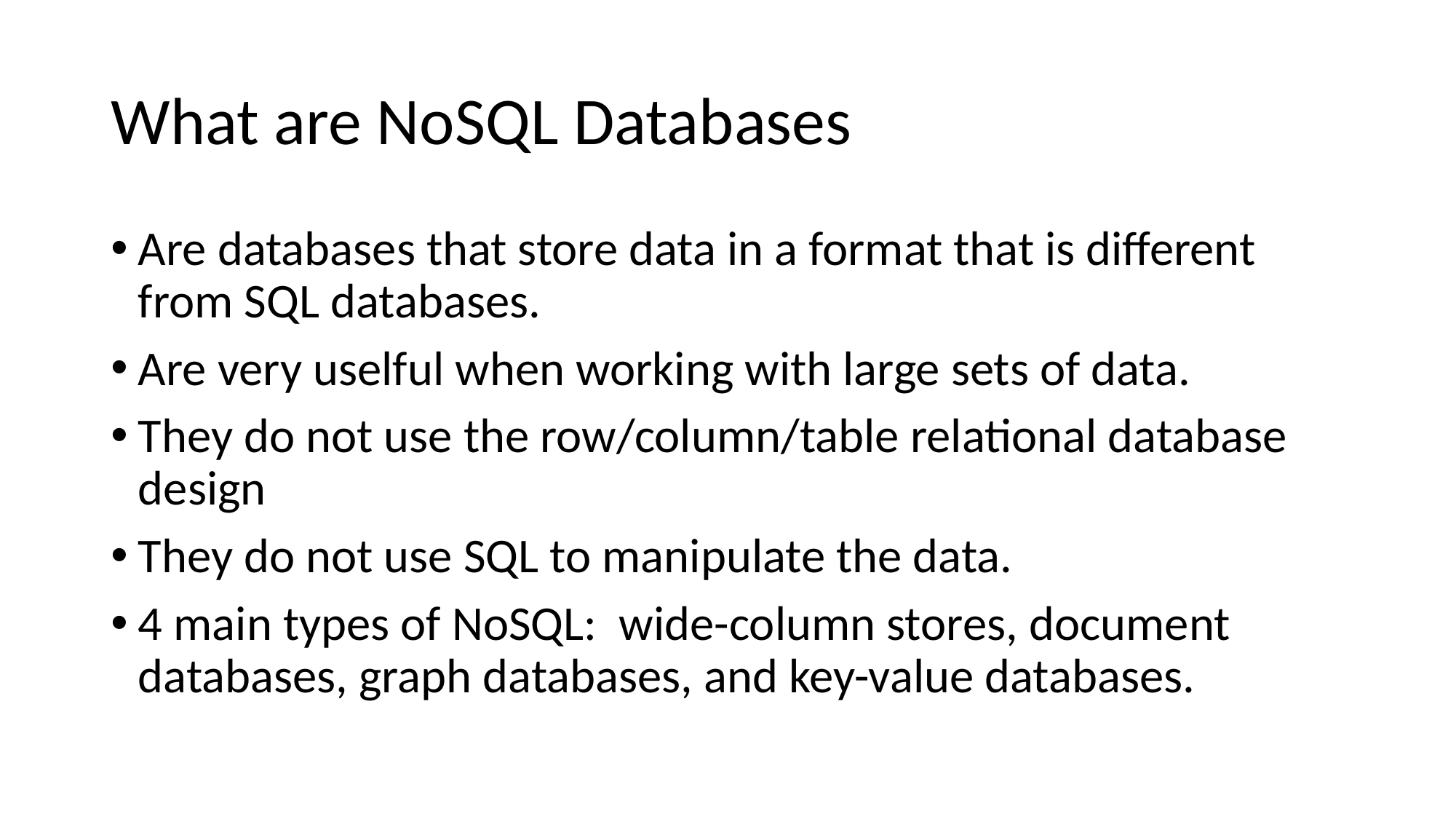

# What are NoSQL Databases
Are databases that store data in a format that is different from SQL databases.
Are very uselful when working with large sets of data.
They do not use the row/column/table relational database design
They do not use SQL to manipulate the data.
4 main types of NoSQL:  wide-column stores, document databases, graph databases, and key-value databases.